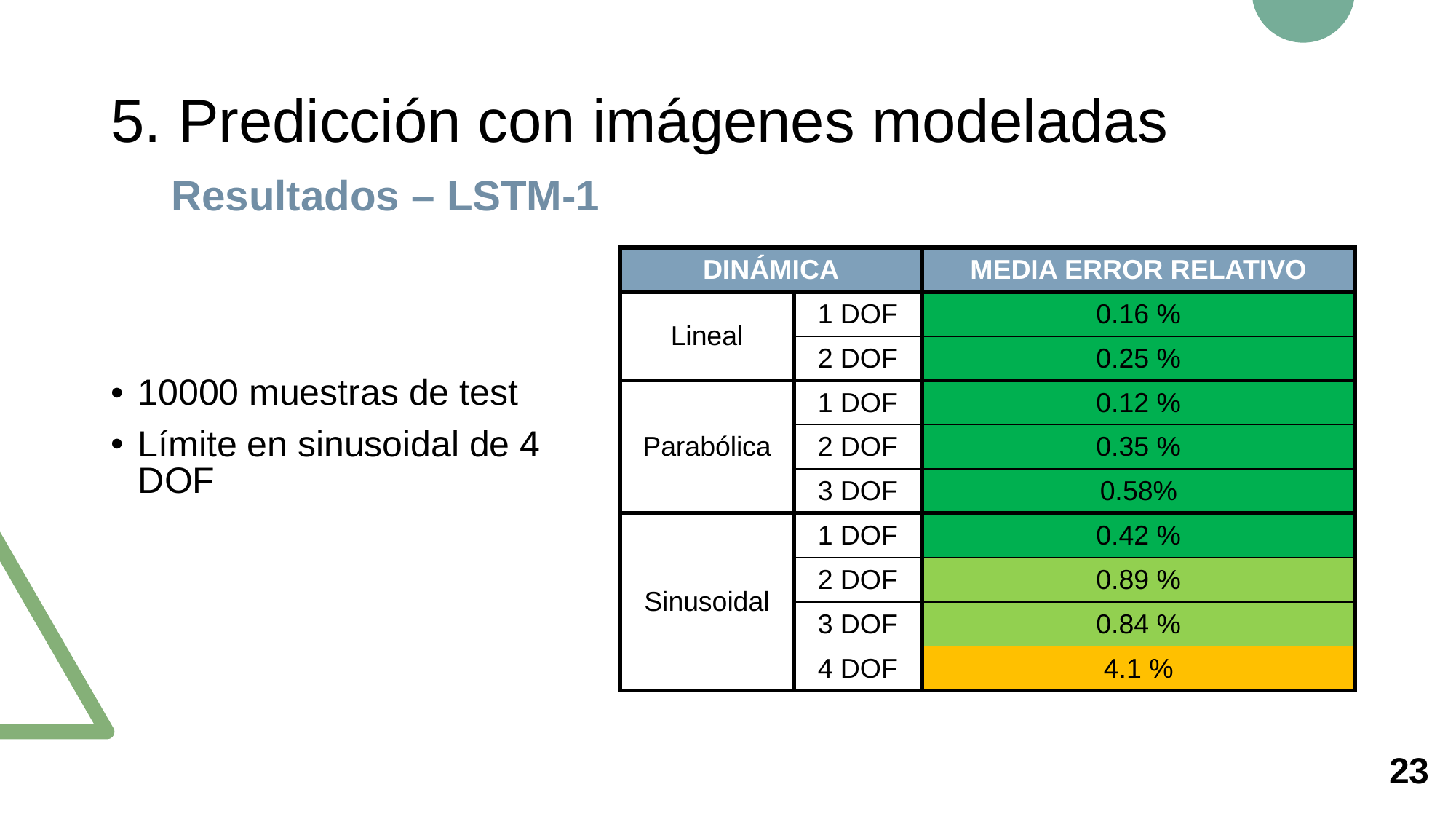

# 5. Predicción con imágenes modeladas
Resultados – LSTM-1
| DINÁMICA |  | MEDIA ERROR RELATIVO |
| --- | --- | --- |
| Lineal | 1 DOF | 0.16 % |
|  | 2 DOF | 0.25 % |
| Parabólica | 1 DOF | 0.12 % |
|  | 2 DOF | 0.35 % |
|  | 3 DOF | 0.58% |
| Sinusoidal | 1 DOF | 0.42 % |
|  | 2 DOF | 0.89 % |
|  | 3 DOF | 0.84 % |
|  | 4 DOF | 4.1 % |
10000 muestras de test
Límite en sinusoidal de 4 DOF
23